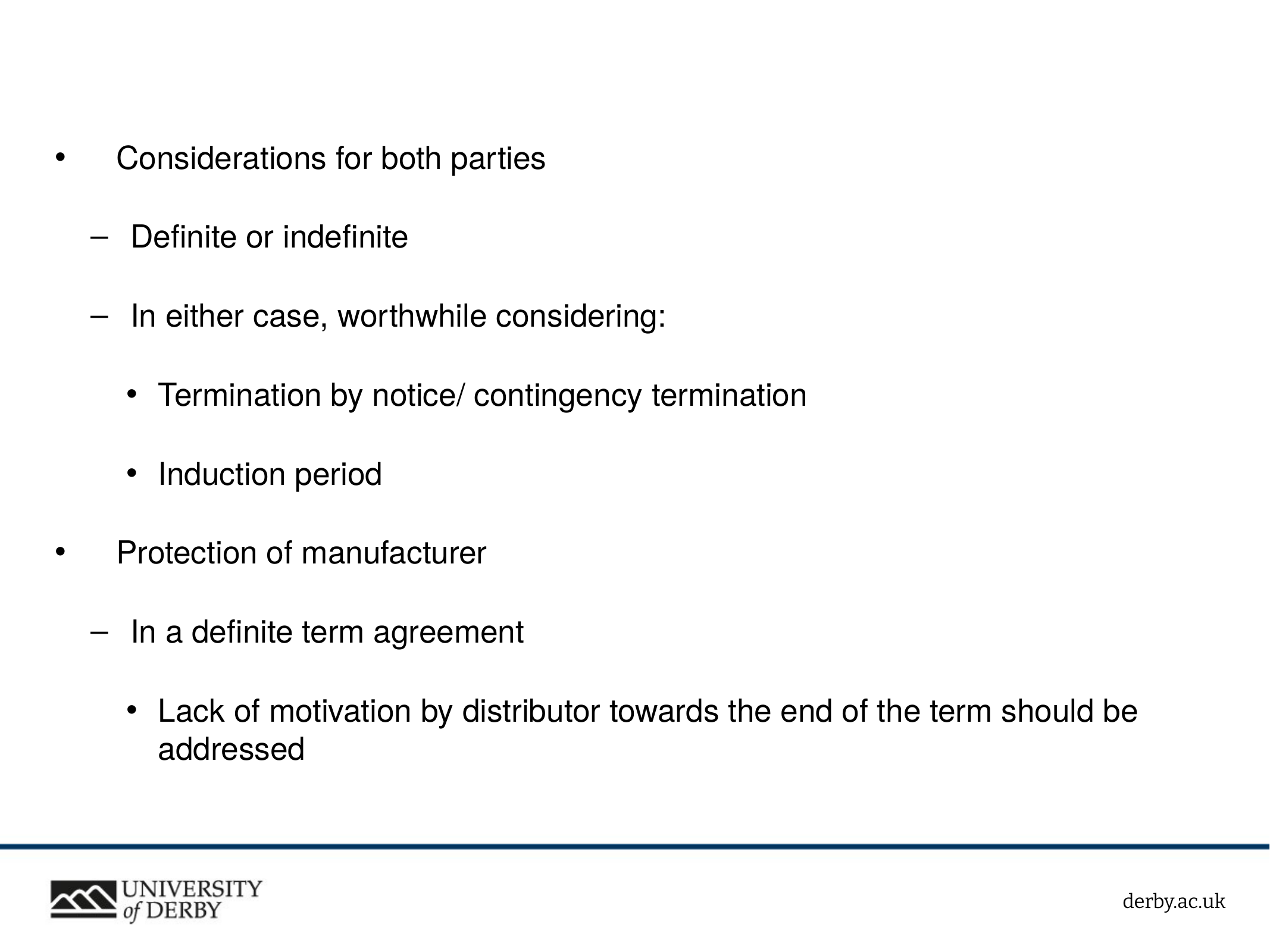

#
Considerations for both parties
Definite or indefinite
In either case, worthwhile considering:
Termination by notice/ contingency termination
Induction period
Protection of manufacturer
In a definite term agreement
Lack of motivation by distributor towards the end of the term should be addressed